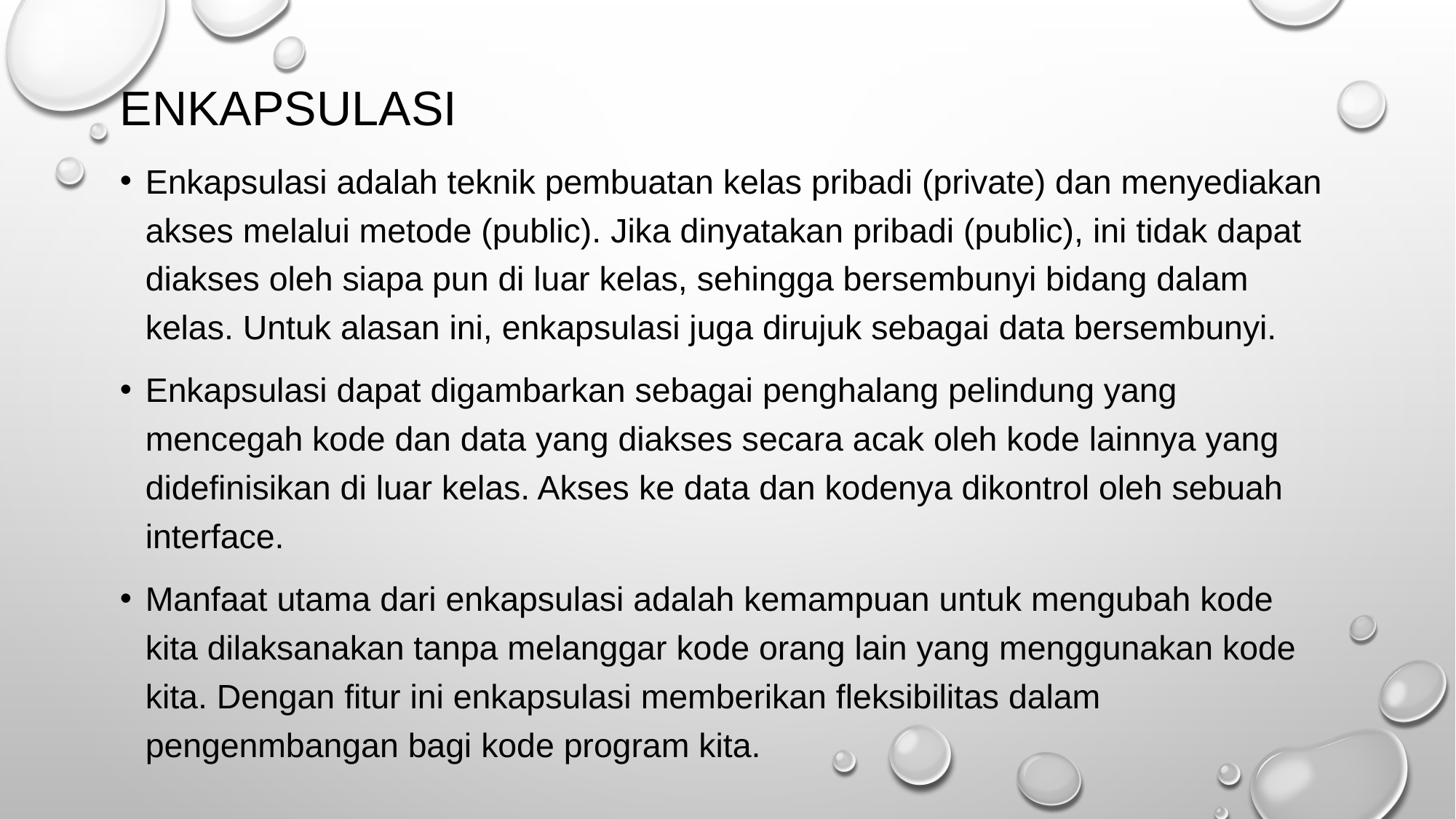

# Enkapsulasi
Enkapsulasi adalah teknik pembuatan kelas pribadi (private) dan menyediakan akses melalui metode (public). Jika dinyatakan pribadi (public), ini tidak dapat diakses oleh siapa pun di luar kelas, sehingga bersembunyi bidang dalam kelas. Untuk alasan ini, enkapsulasi juga dirujuk sebagai data bersembunyi.
Enkapsulasi dapat digambarkan sebagai penghalang pelindung yang mencegah kode dan data yang diakses secara acak oleh kode lainnya yang didefinisikan di luar kelas. Akses ke data dan kodenya dikontrol oleh sebuah interface.
Manfaat utama dari enkapsulasi adalah kemampuan untuk mengubah kode kita dilaksanakan tanpa melanggar kode orang lain yang menggunakan kode kita. Dengan fitur ini enkapsulasi memberikan fleksibilitas dalam pengenmbangan bagi kode program kita.